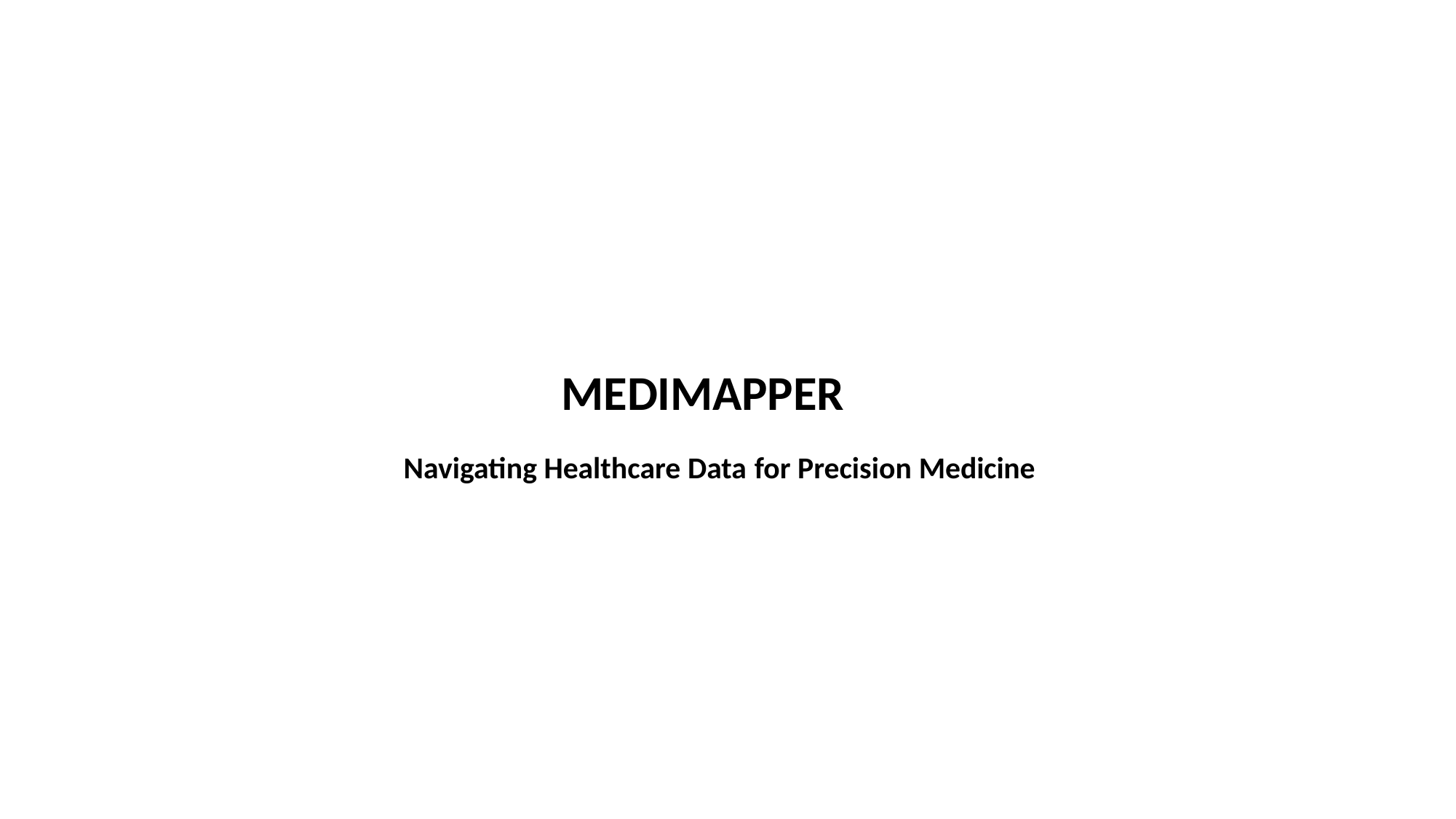

# MEDIMAPPER
Navigating Healthcare Data for Precision Medicine